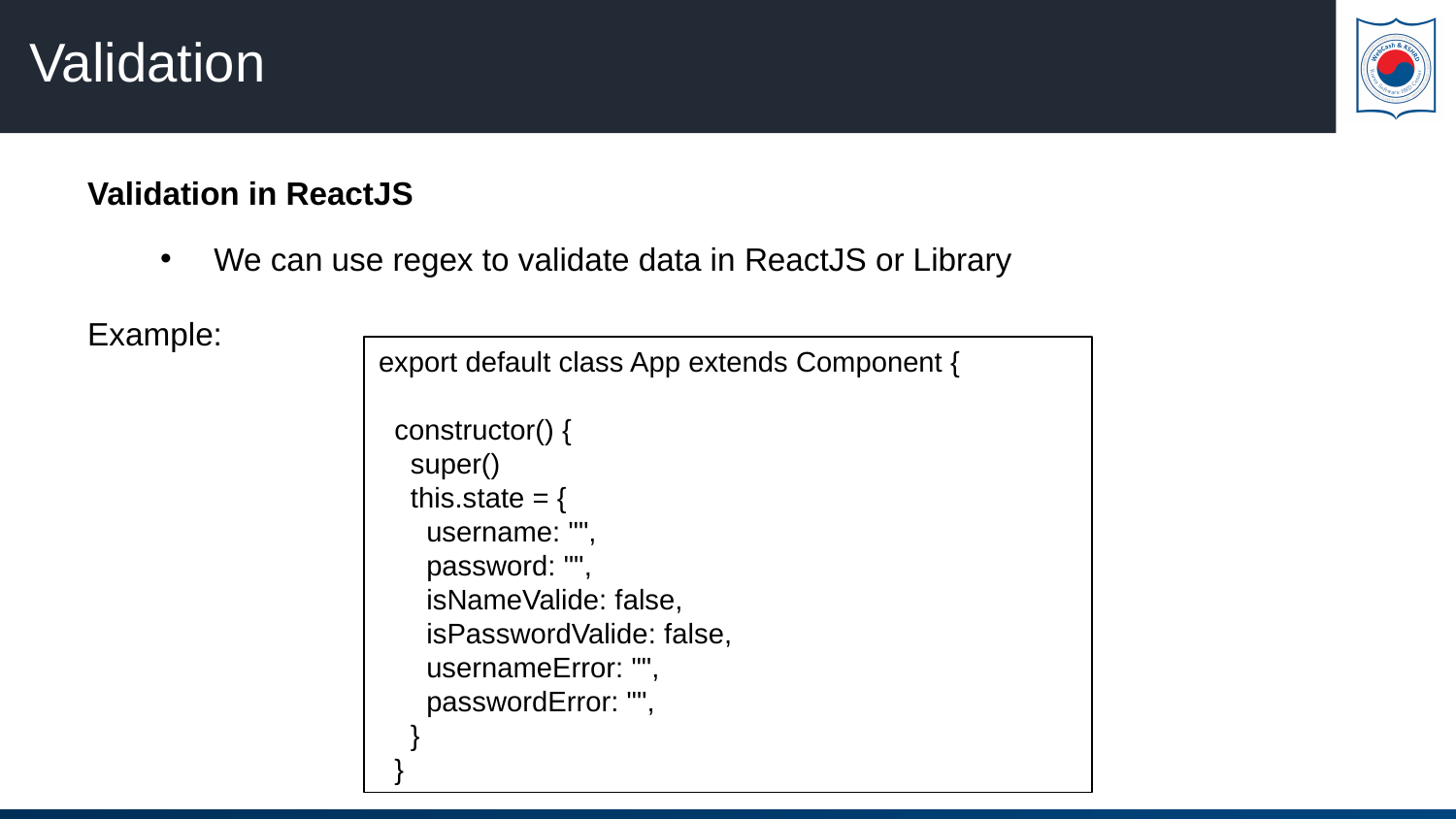

# Validation
Validation in ReactJS
We can use regex to validate data in ReactJS or Library
Example:

export default class App extends Component {

  constructor() {
    super()
    this.state = {
      username: "",
      password: "",
      isNameValide: false,
      isPasswordValide: false,
      usernameError: "",
      passwordError: "",
    }
  }